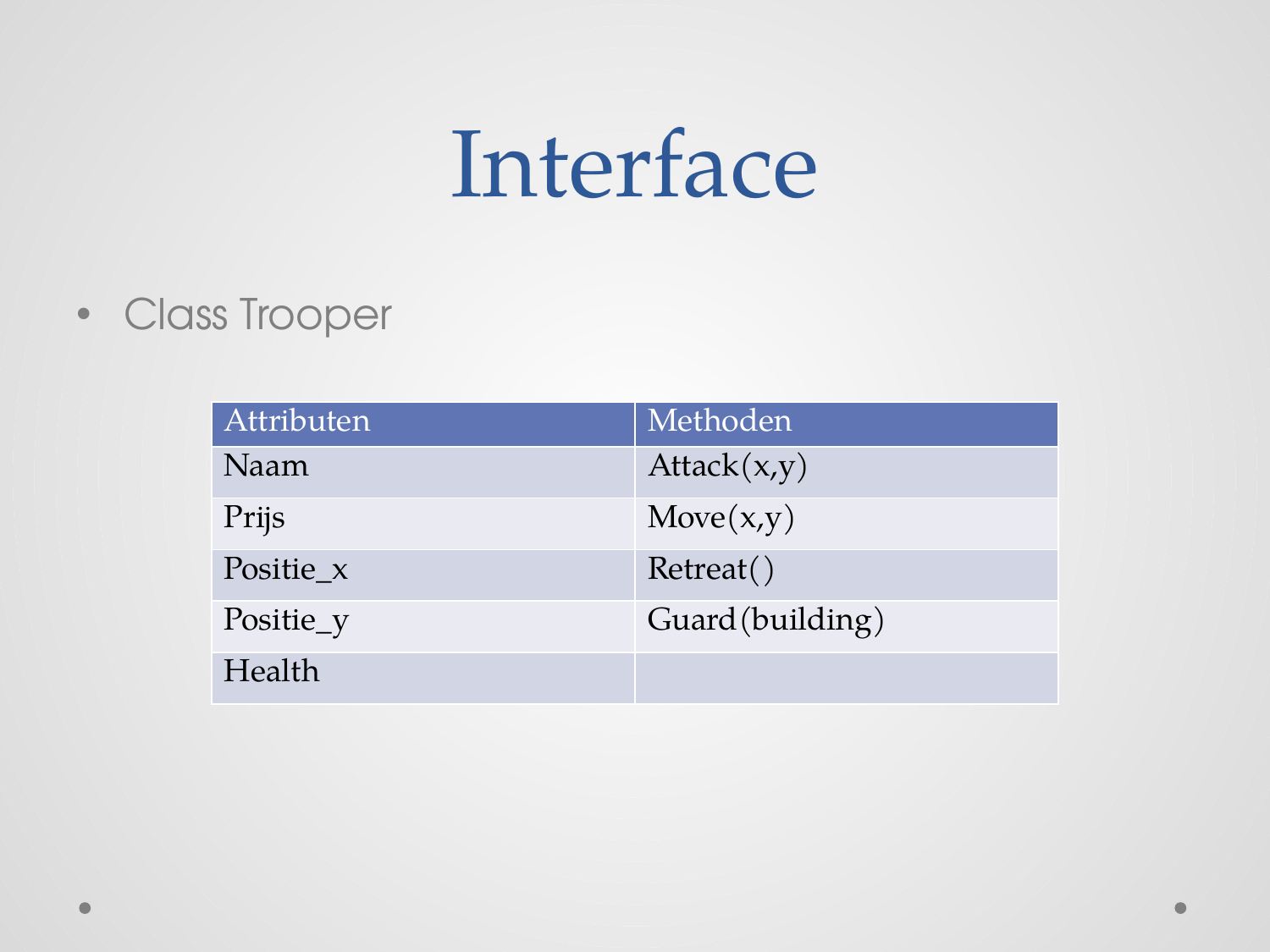

# Interface

Class Trooper

| Attributen | Methoden |
| --- | --- |
| Naam | Attack(x,y) |
| Prijs | Move(x,y) |
| Positie\_x | Retreat() |
| Positie\_y | Guard(building) |
| Health |  |